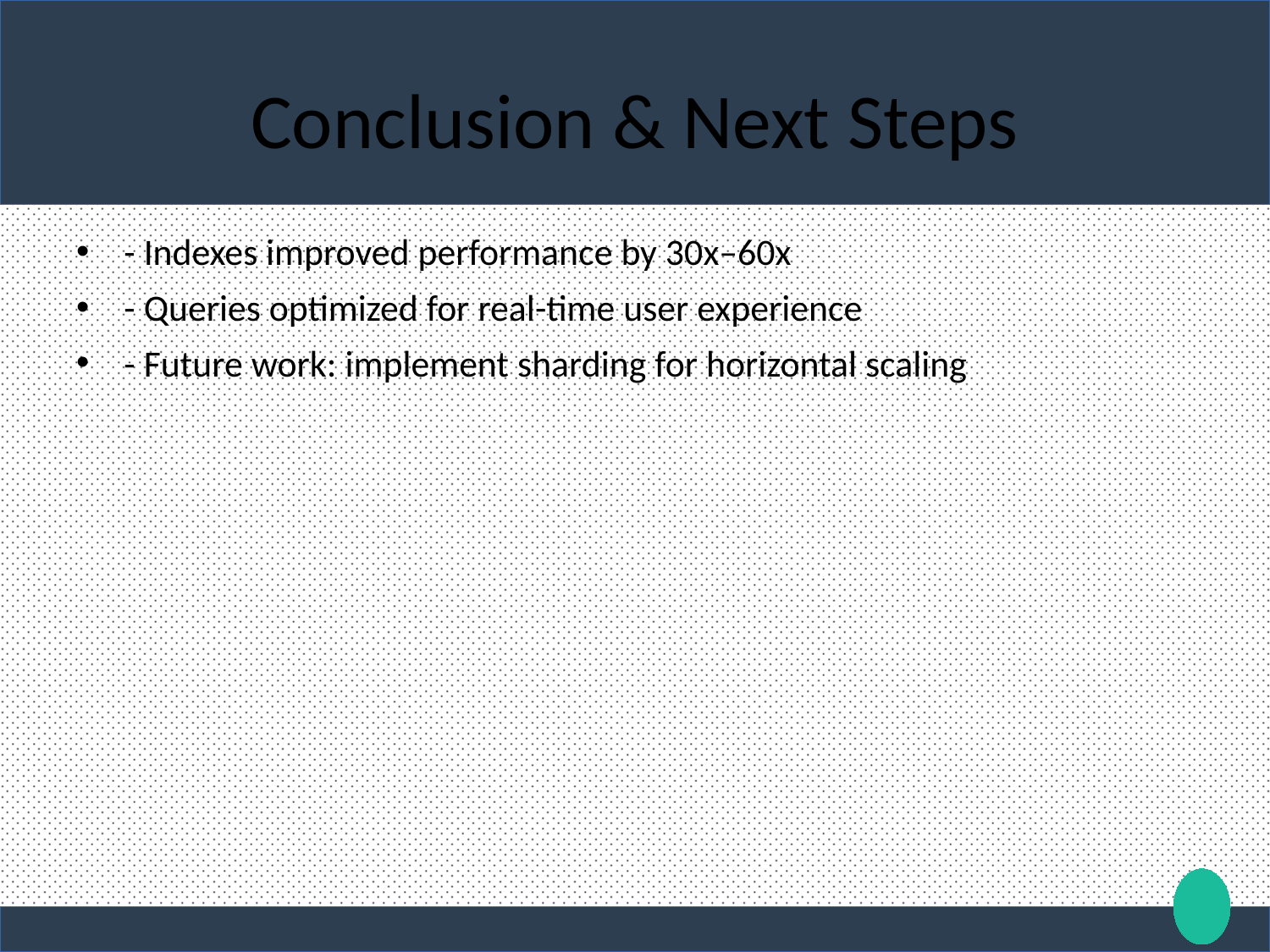

Conclusion & Next Steps
# - Indexes improved performance by 30x–60x
- Queries optimized for real-time user experience
- Future work: implement sharding for horizontal scaling